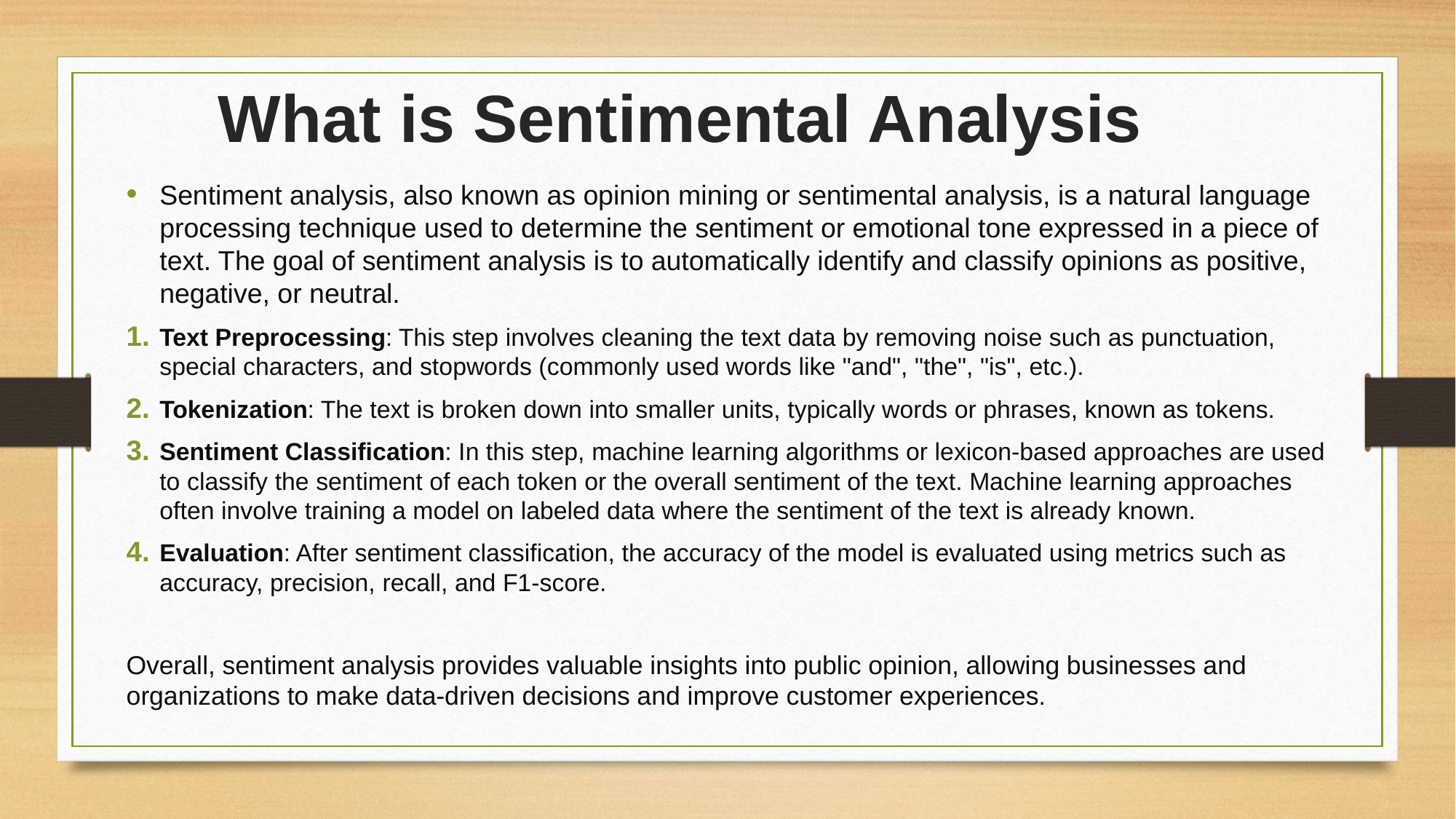

What is Sentimental Analysis
Sentiment analysis, also known as opinion mining or sentimental analysis, is a natural language processing technique used to determine the sentiment or emotional tone expressed in a piece of text. The goal of sentiment analysis is to automatically identify and classify opinions as positive, negative, or neutral.
Text Preprocessing: This step involves cleaning the text data by removing noise such as punctuation, special characters, and stopwords (commonly used words like "and", "the", "is", etc.).
Tokenization: The text is broken down into smaller units, typically words or phrases, known as tokens.
Sentiment Classification: In this step, machine learning algorithms or lexicon-based approaches are used to classify the sentiment of each token or the overall sentiment of the text. Machine learning approaches often involve training a model on labeled data where the sentiment of the text is already known.
Evaluation: After sentiment classification, the accuracy of the model is evaluated using metrics such as accuracy, precision, recall, and F1-score.

Overall, sentiment analysis provides valuable insights into public opinion, allowing businesses and organizations to make data-driven decisions and improve customer experiences.